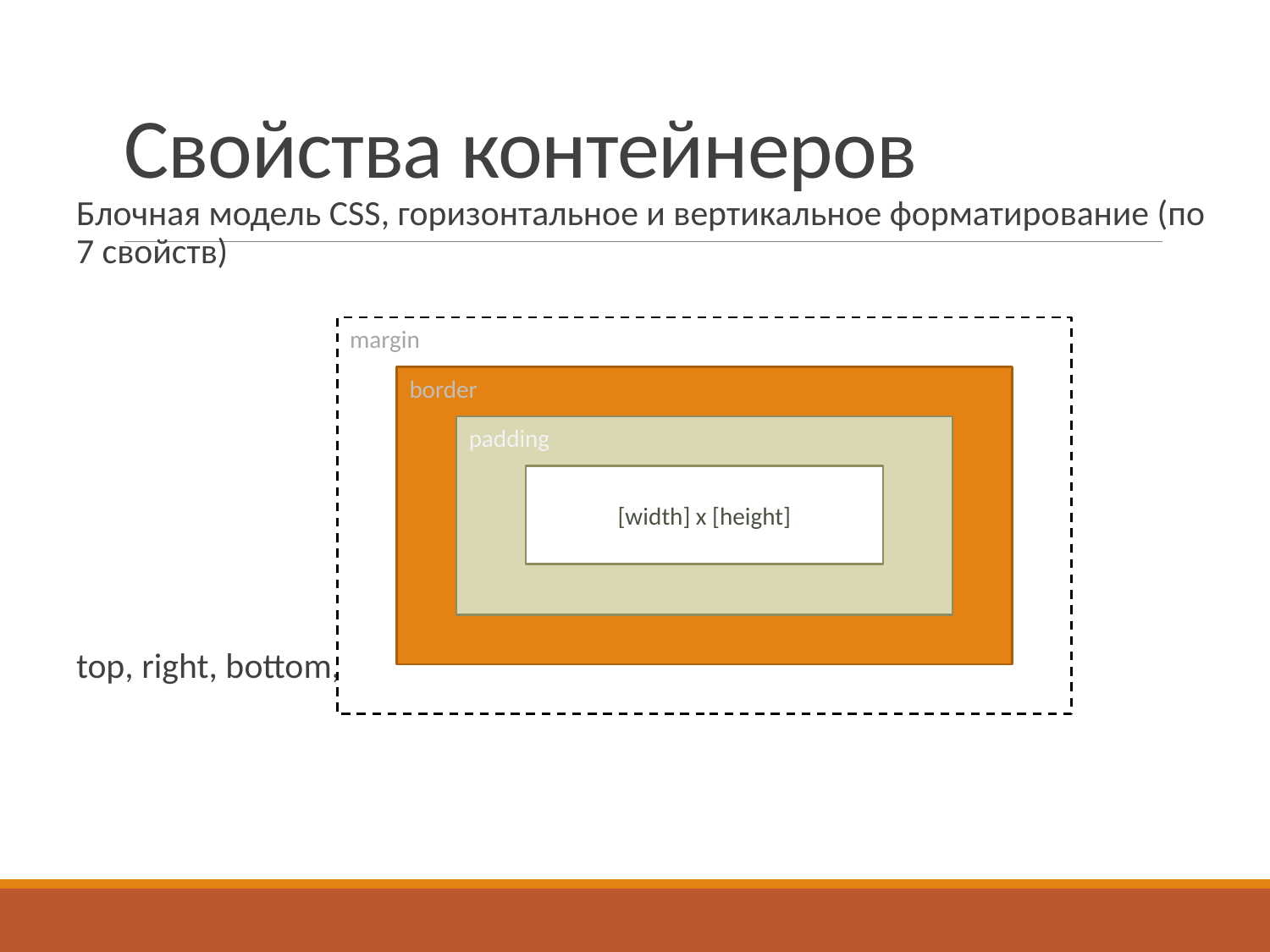

# Свойства контейнеров
Блочная модель CSS, горизонтальное и вертикальное форматирование (по 7 свойств)

top, right, bottom, left

margin
border
padding
[width] x [height]